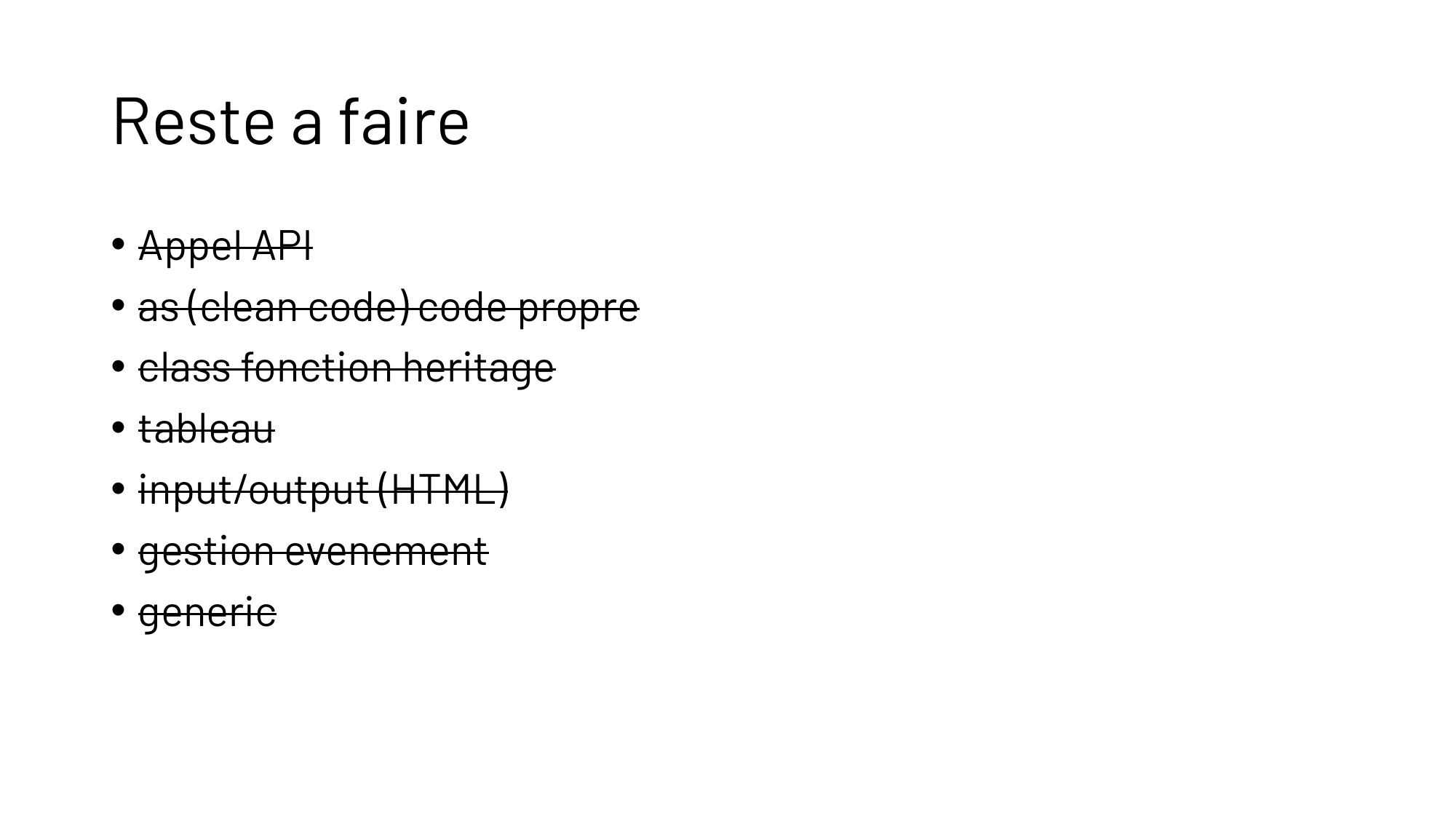

# Reste a faire
Appel API
as (clean code) code propre
class fonction heritage
tableau
input/output (HTML)
gestion evenement
generic